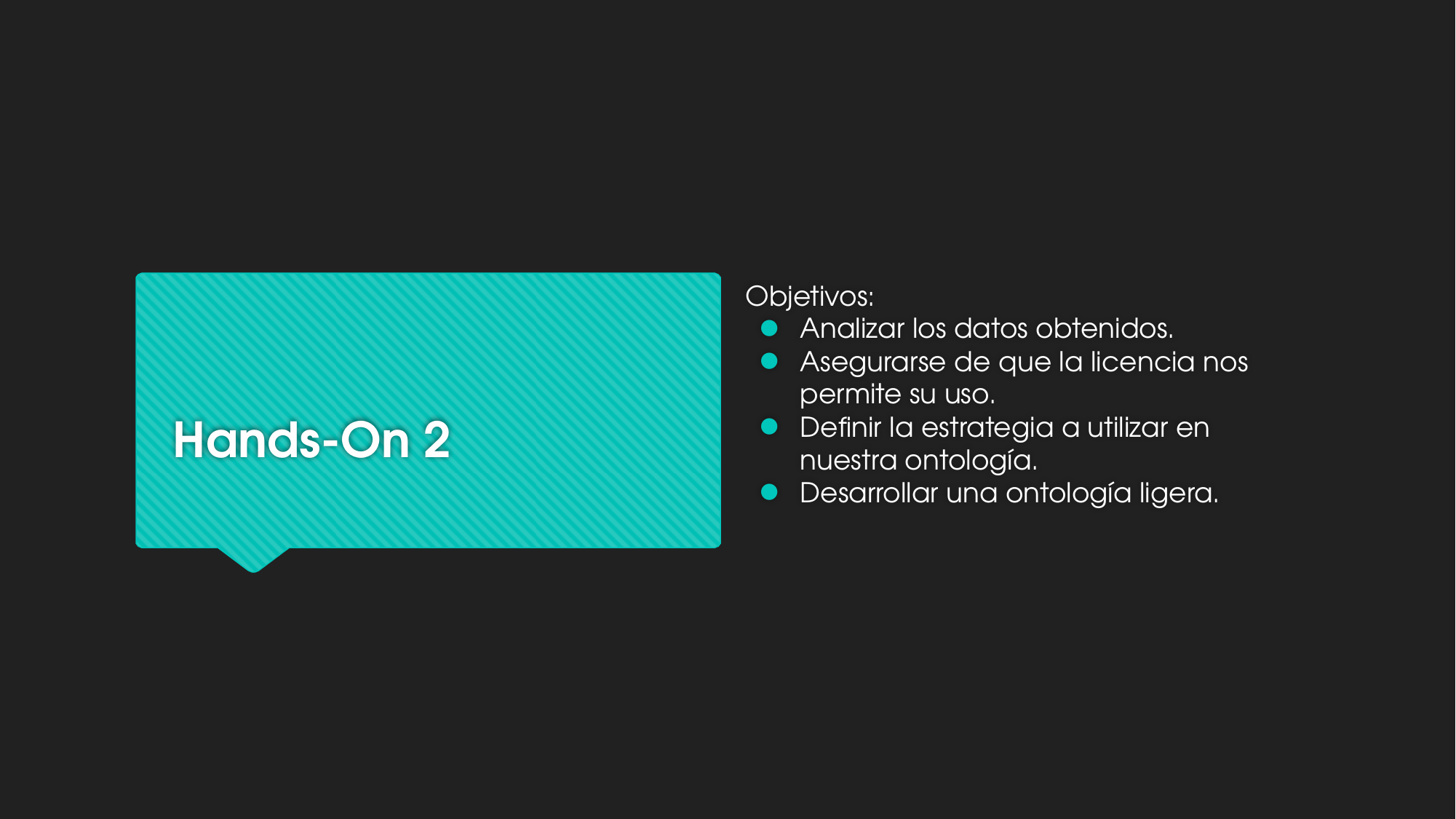

Objetivos:
Analizar los datos obtenidos.
Asegurarse de que la licencia nos permite su uso.
Definir la estrategia a utilizar en nuestra ontología.
Desarrollar una ontología ligera.

# Hands-On 2